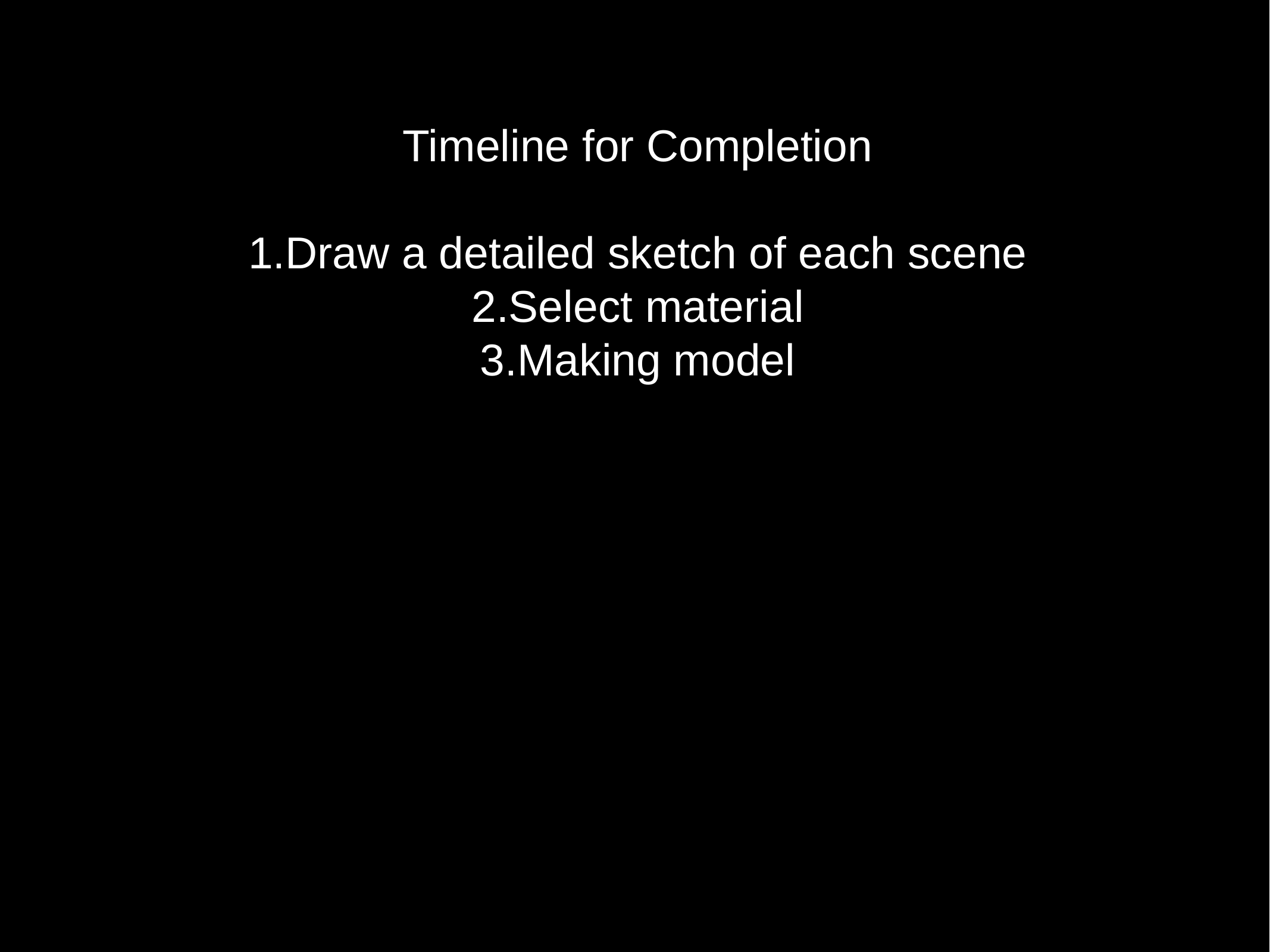

Timeline for Completion

1.Draw a detailed sketch of each scene
2.Select material
3.Making model